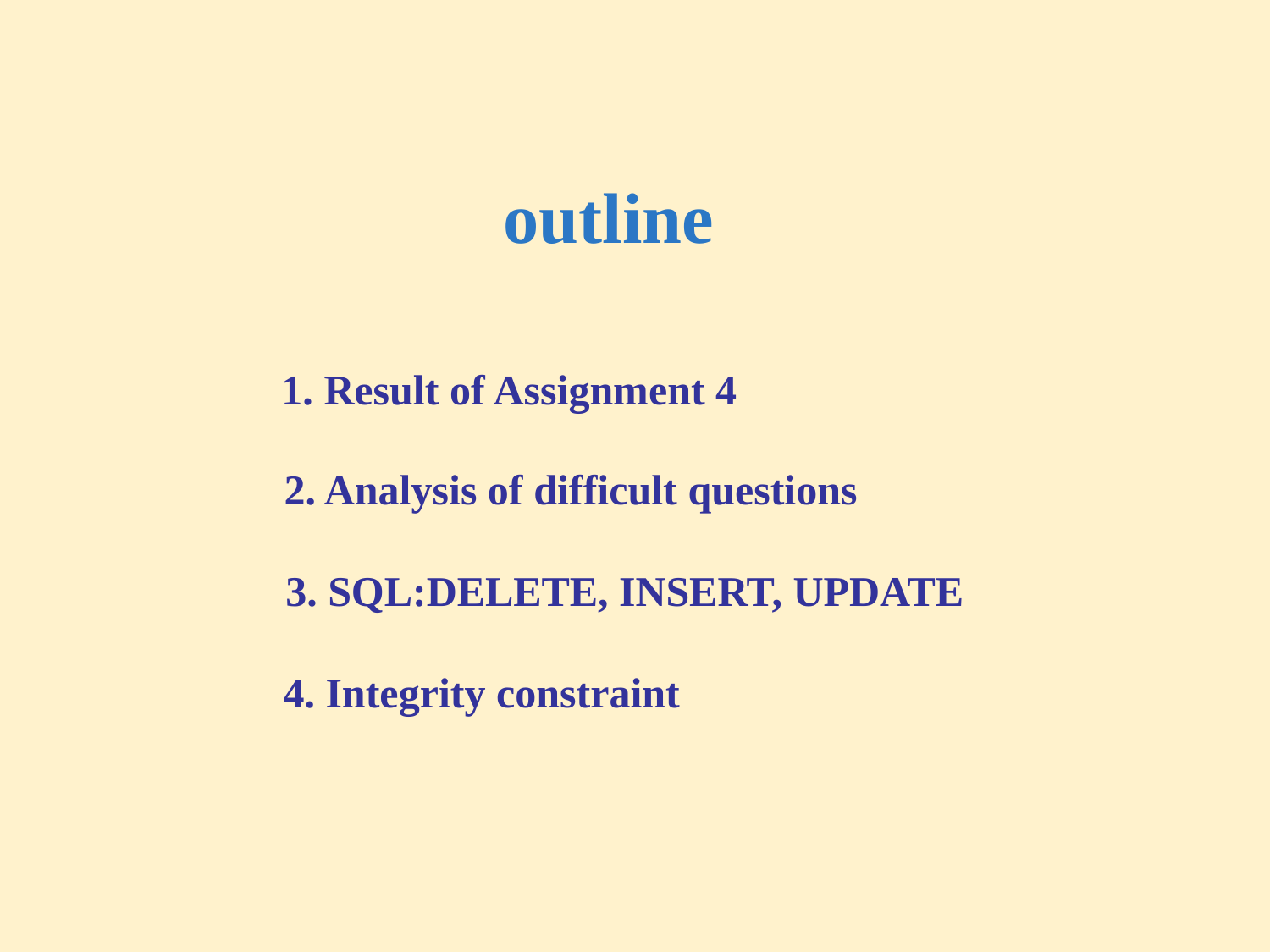

outline
1. Result of Assignment 4
2. Analysis of difficult questions
3. SQL:DELETE, INSERT, UPDATE
4. Integrity constraint